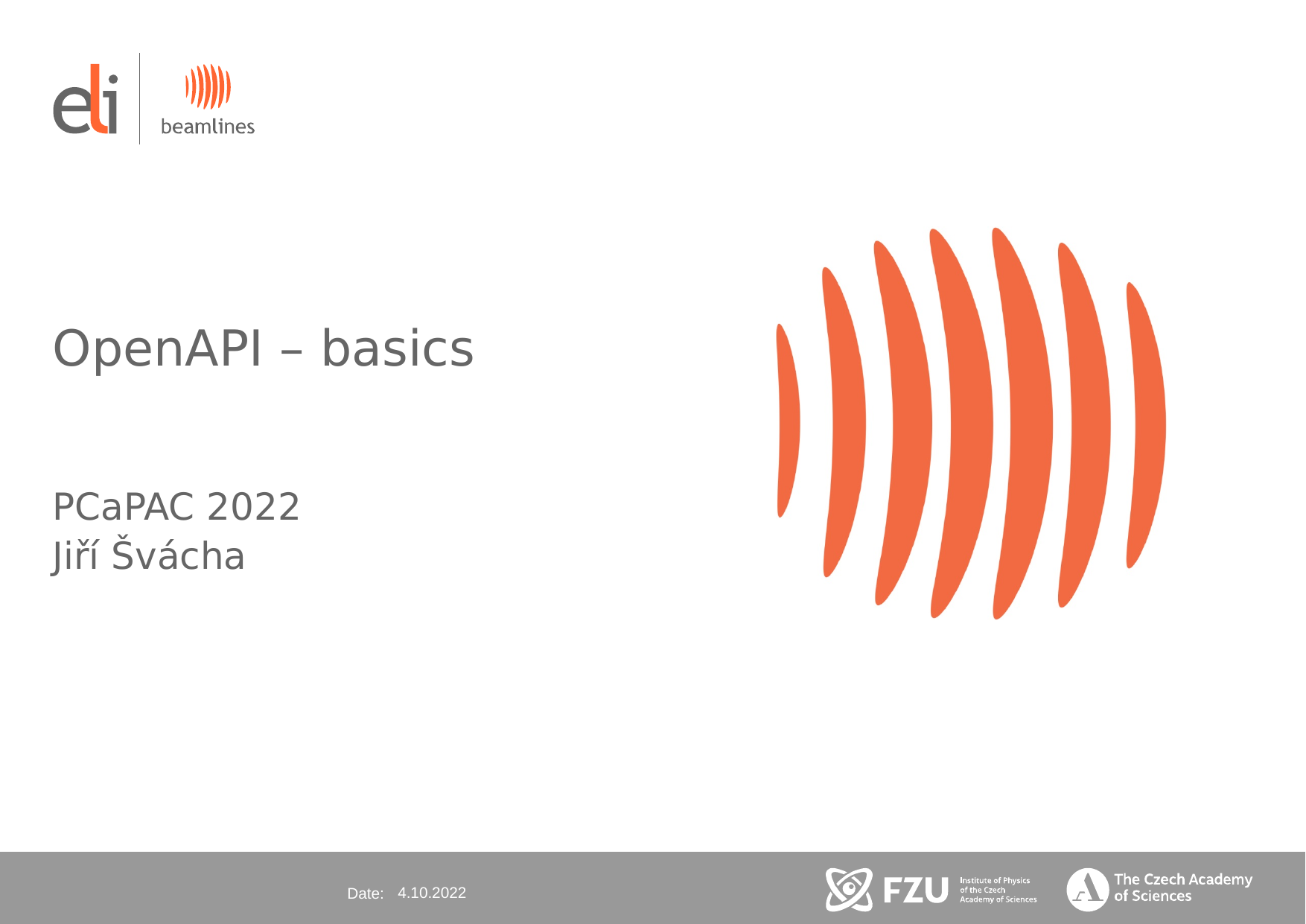

OpenAPI – basics
PCaPAC 2022
Jiří Švácha
Date:
4.10.2022